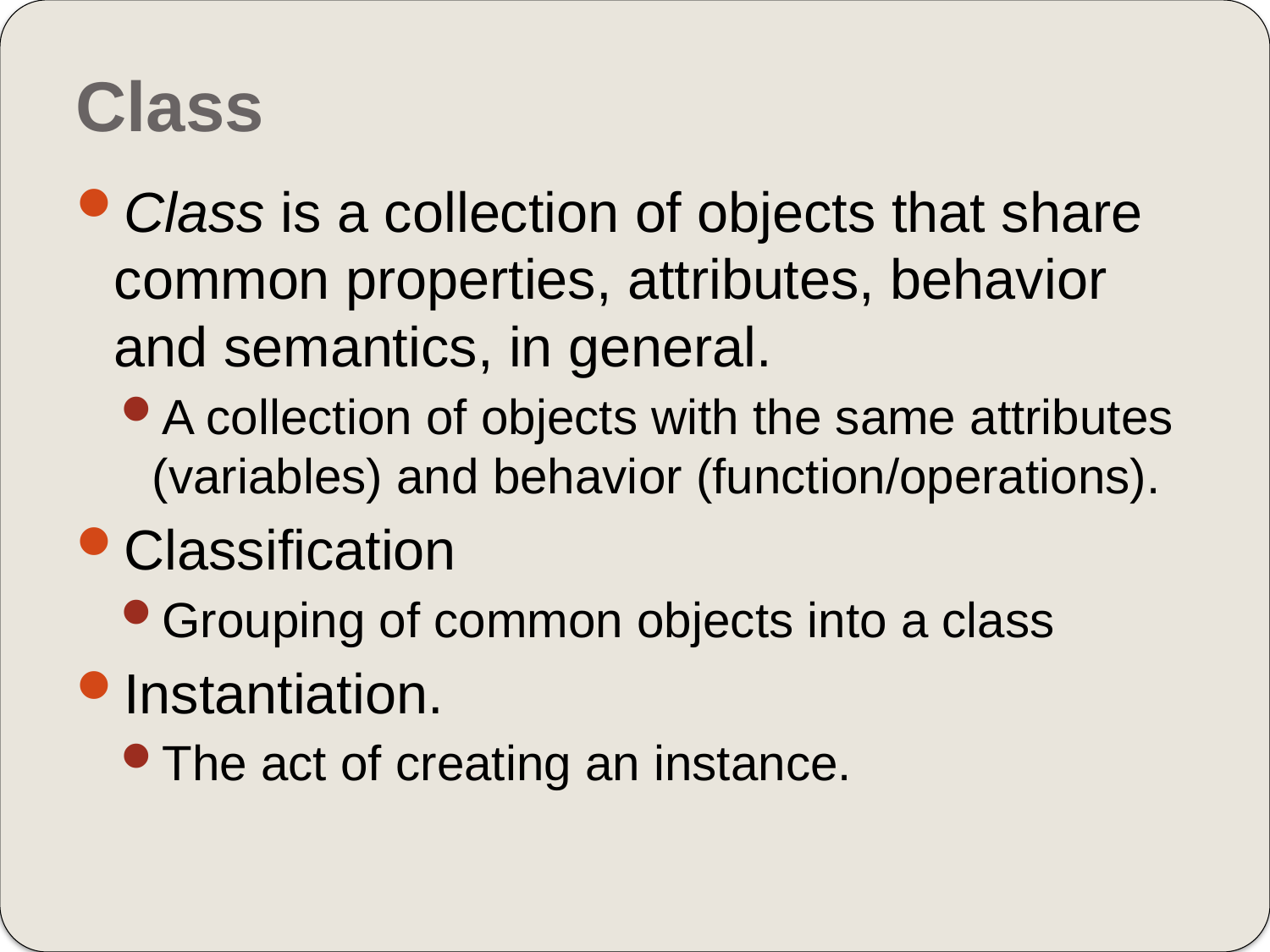

# Class
Class is a collection of objects that share common properties, attributes, behavior and semantics, in general.
A collection of objects with the same attributes (variables) and behavior (function/operations).
Classification
Grouping of common objects into a class
Instantiation.
The act of creating an instance.